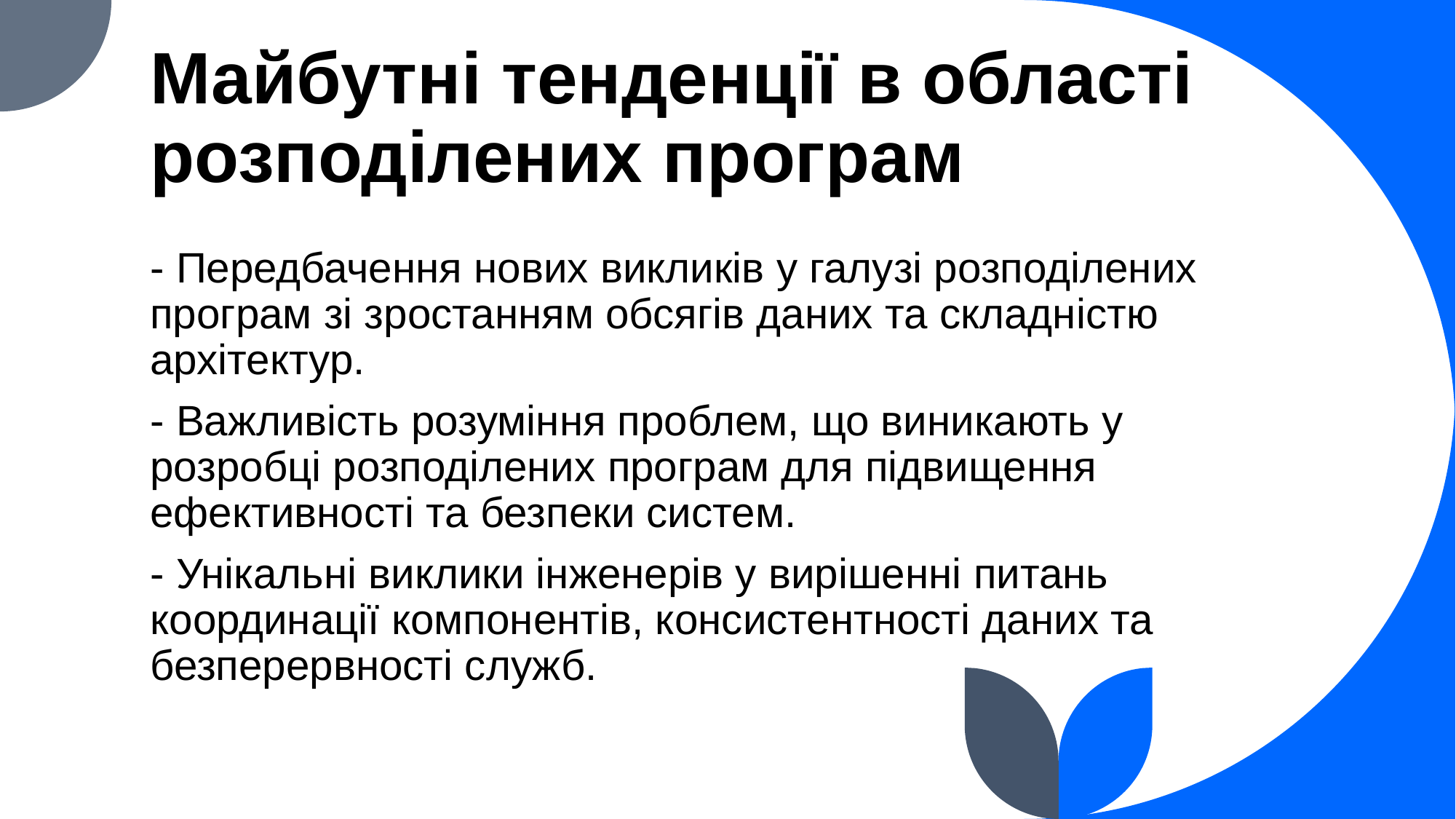

# Майбутні тенденції в області розподілених програм
- Передбачення нових викликів у галузі розподілених програм зі зростанням обсягів даних та складністю архітектур.
- Важливість розуміння проблем, що виникають у розробці розподілених програм для підвищення ефективності та безпеки систем.
- Унікальні виклики інженерів у вирішенні питань координації компонентів, консистентності даних та безперервності служб.